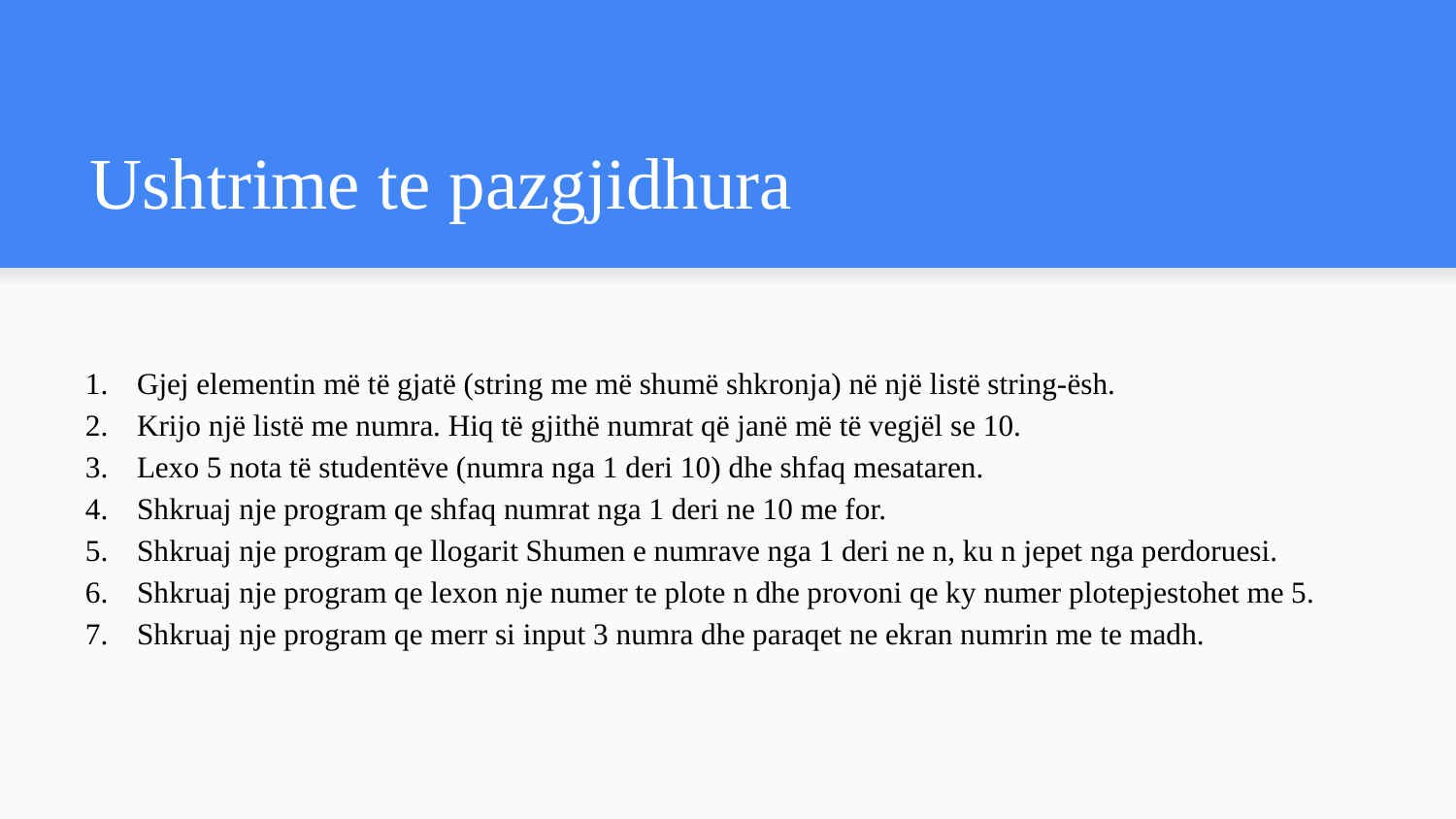

# Ushtrime te pazgjidhura

Gjej elementin më të gjatë (string me më shumë shkronja) në një listë string-ësh.
Krijo një listë me numra. Hiq të gjithë numrat që janë më të vegjël se 10.
Lexo 5 nota të studentëve (numra nga 1 deri 10) dhe shfaq mesataren.
Shkruaj nje program qe shfaq numrat nga 1 deri ne 10 me for.
Shkruaj nje program qe llogarit Shumen e numrave nga 1 deri ne n, ku n jepet nga perdoruesi.
Shkruaj nje program qe lexon nje numer te plote n dhe provoni qe ky numer plotepjestohet me 5.
Shkruaj nje program qe merr si input 3 numra dhe paraqet ne ekran numrin me te madh.